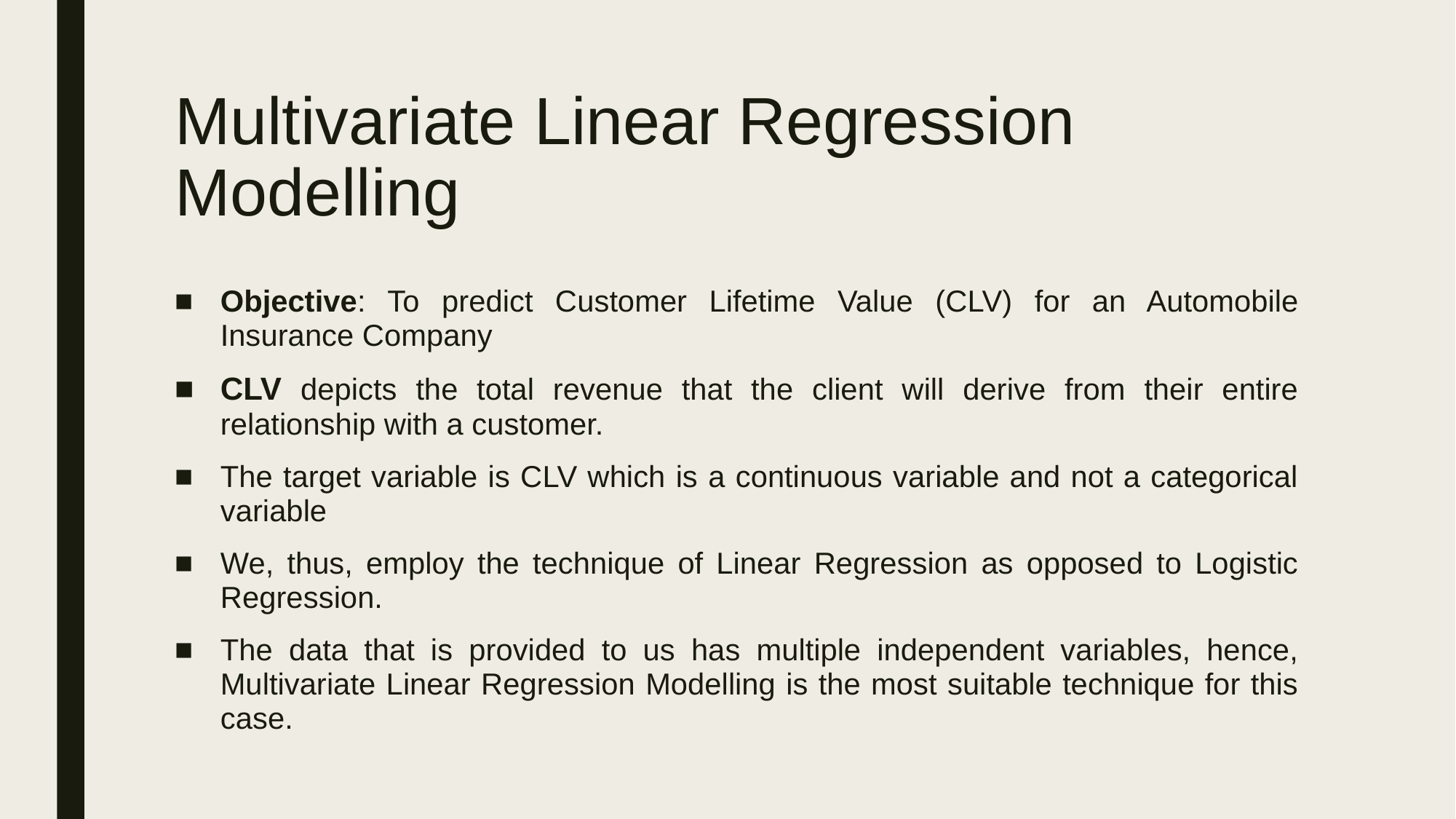

# Multivariate Linear Regression Modelling
Objective: To predict Customer Lifetime Value (CLV) for an Automobile Insurance Company
CLV depicts the total revenue that the client will derive from their entire relationship with a customer.
The target variable is CLV which is a continuous variable and not a categorical variable
We, thus, employ the technique of Linear Regression as opposed to Logistic Regression.
The data that is provided to us has multiple independent variables, hence, Multivariate Linear Regression Modelling is the most suitable technique for this case.